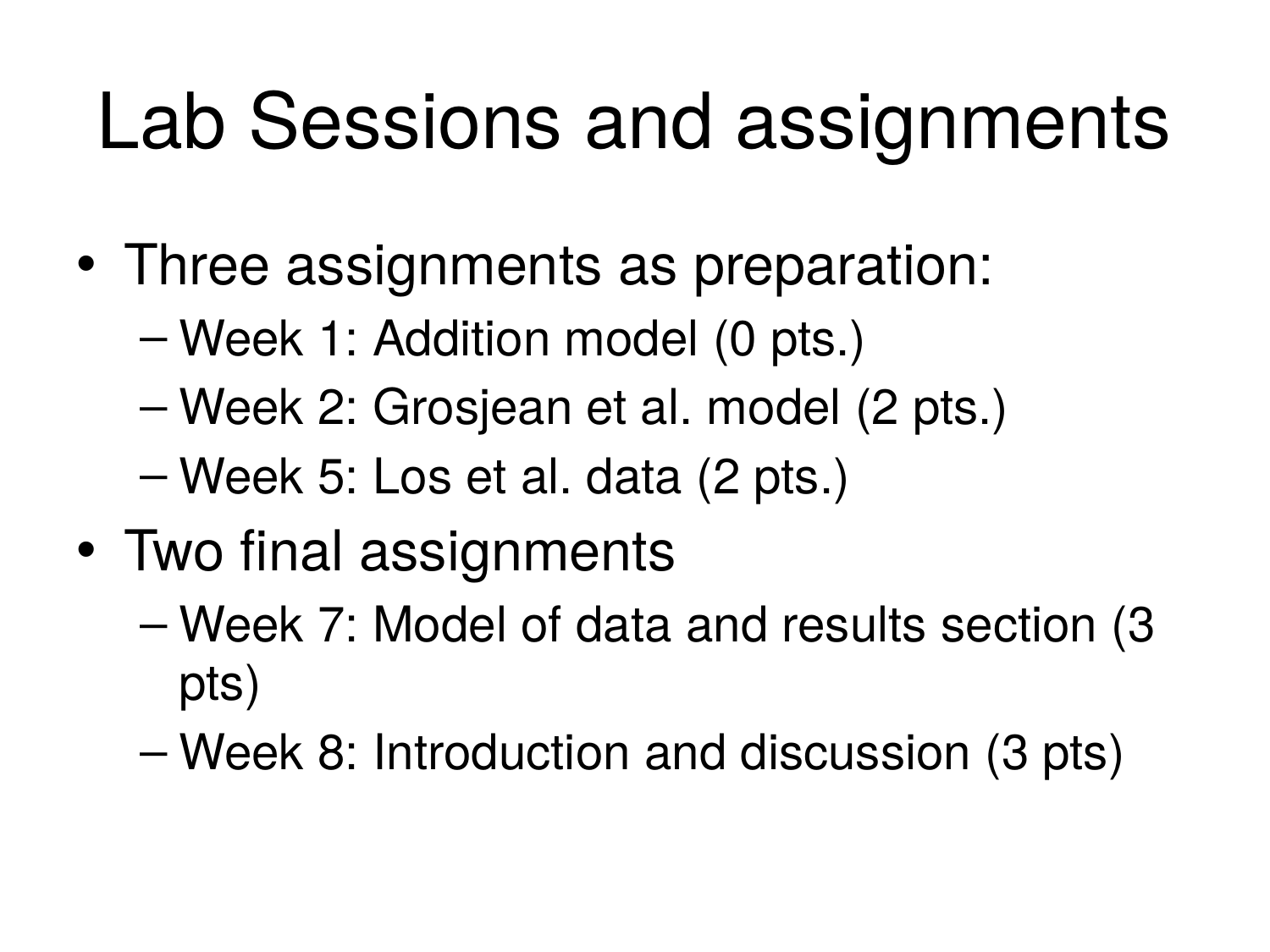

# Lab Sessions and assignments
Three assignments as preparation:
Week 1: Addition model (0 pts.)
Week 2: Grosjean et al. model (2 pts.)
Week 5: Los et al. data (2 pts.)
Two final assignments
Week 7: Model of data and results section (3 pts)
Week 8: Introduction and discussion (3 pts)